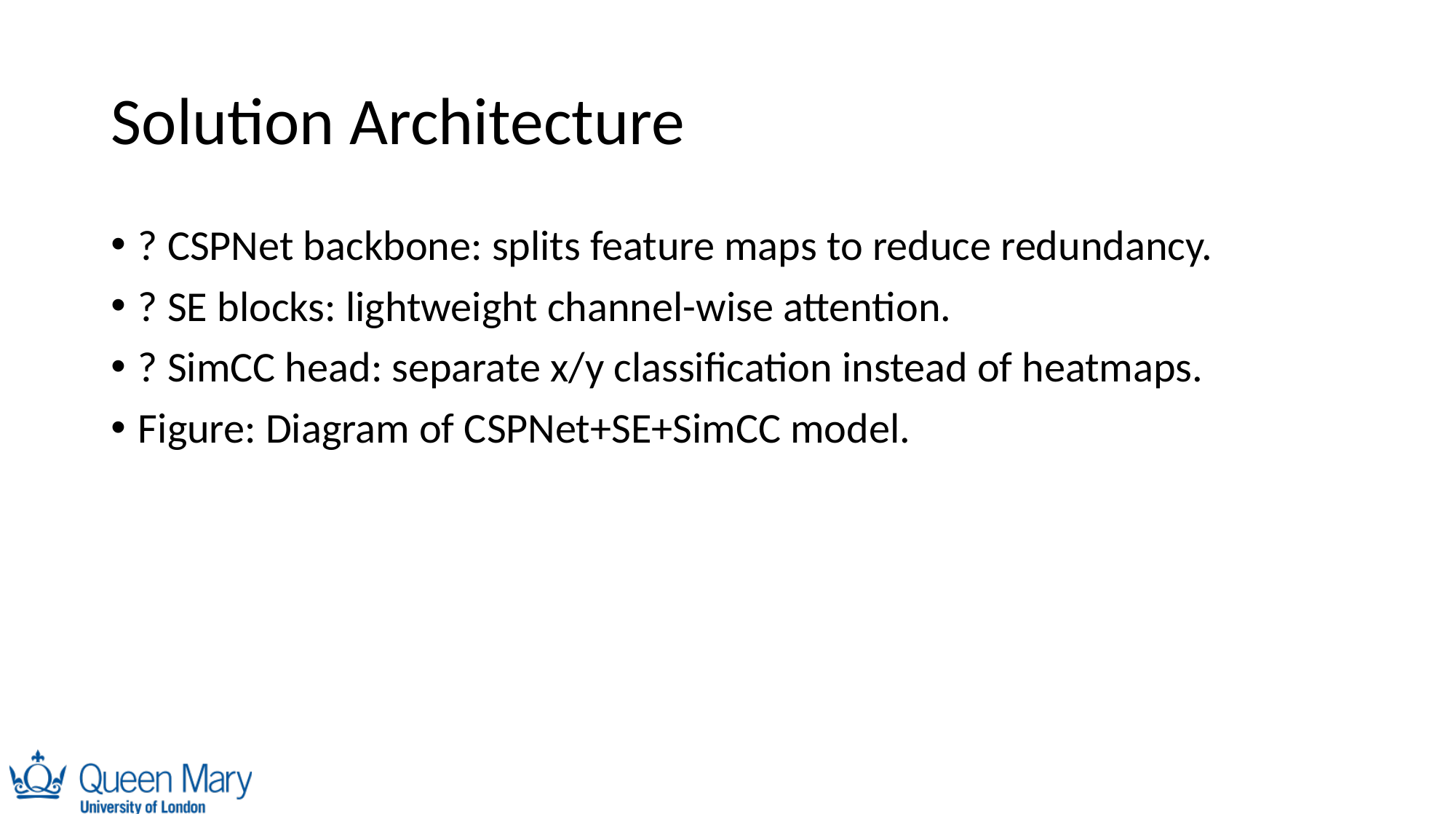

# Solution Architecture
? CSPNet backbone: splits feature maps to reduce redundancy.
? SE blocks: lightweight channel-wise attention.
? SimCC head: separate x/y classification instead of heatmaps.
Figure: Diagram of CSPNet+SE+SimCC model.